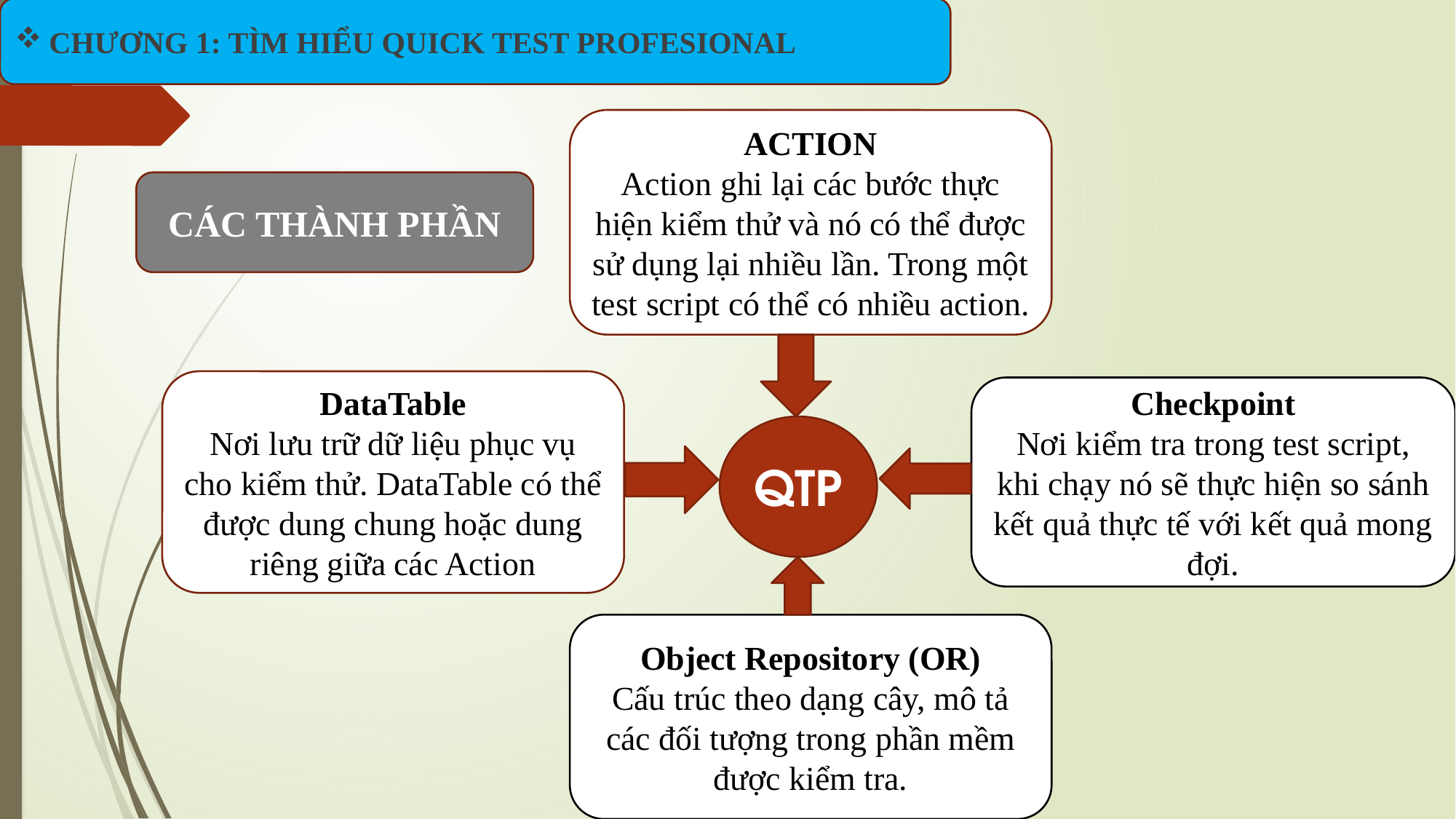

CHƯƠNG 1: TÌM HIỂU QUICK TEST PROFESIONAL
ACTION
Action ghi lại các bước thực hiện kiểm thử và nó có thể được sử dụng lại nhiều lần. Trong một test script có thể có nhiều action.
CÁC THÀNH PHẦN

DataTable
Nơi lưu trữ dữ liệu phục vụ cho kiểm thử. DataTable có thể được dung chung hoặc dung riêng giữa các Action
Checkpoint
Nơi kiểm tra trong test script, khi chạy nó sẽ thực hiện so sánh kết quả thực tế với kết quả mong đợi.
QTP

Object Repository (OR)
Cấu trúc theo dạng cây, mô tả các đối tượng trong phần mềm được kiểm tra.